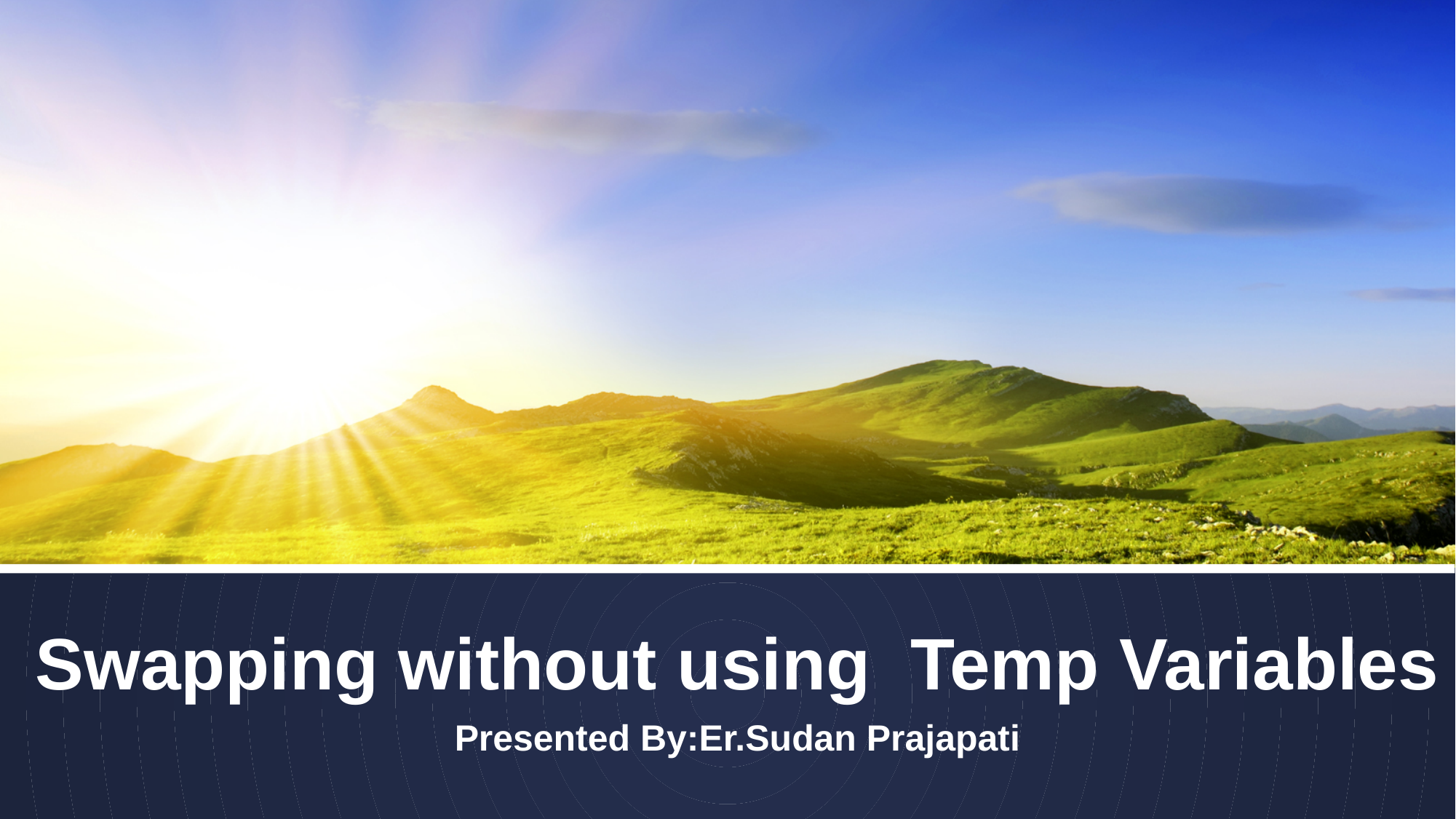

# Swapping without using  Temp Variables
Presented By:Er.Sudan Prajapati